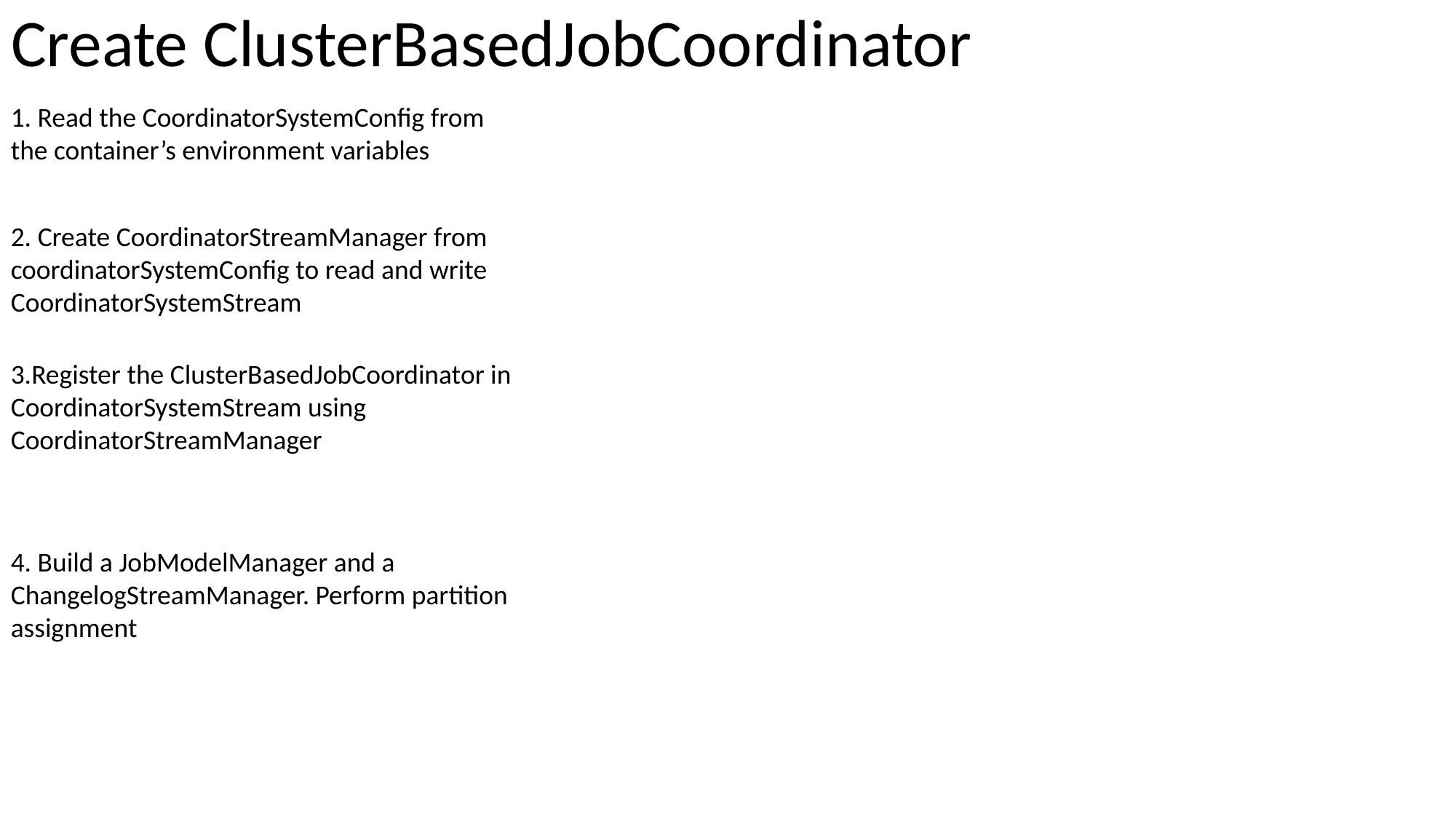

# Create ClusterBasedJobCoordinator
1. Read the CoordinatorSystemConfig from the container’s environment variables
2. Create CoordinatorStreamManager from coordinatorSystemConfig to read and write CoordinatorSystemStream
3.Register the ClusterBasedJobCoordinator in CoordinatorSystemStream using CoordinatorStreamManager
4. Build a JobModelManager and a ChangelogStreamManager. Perform partition assignment